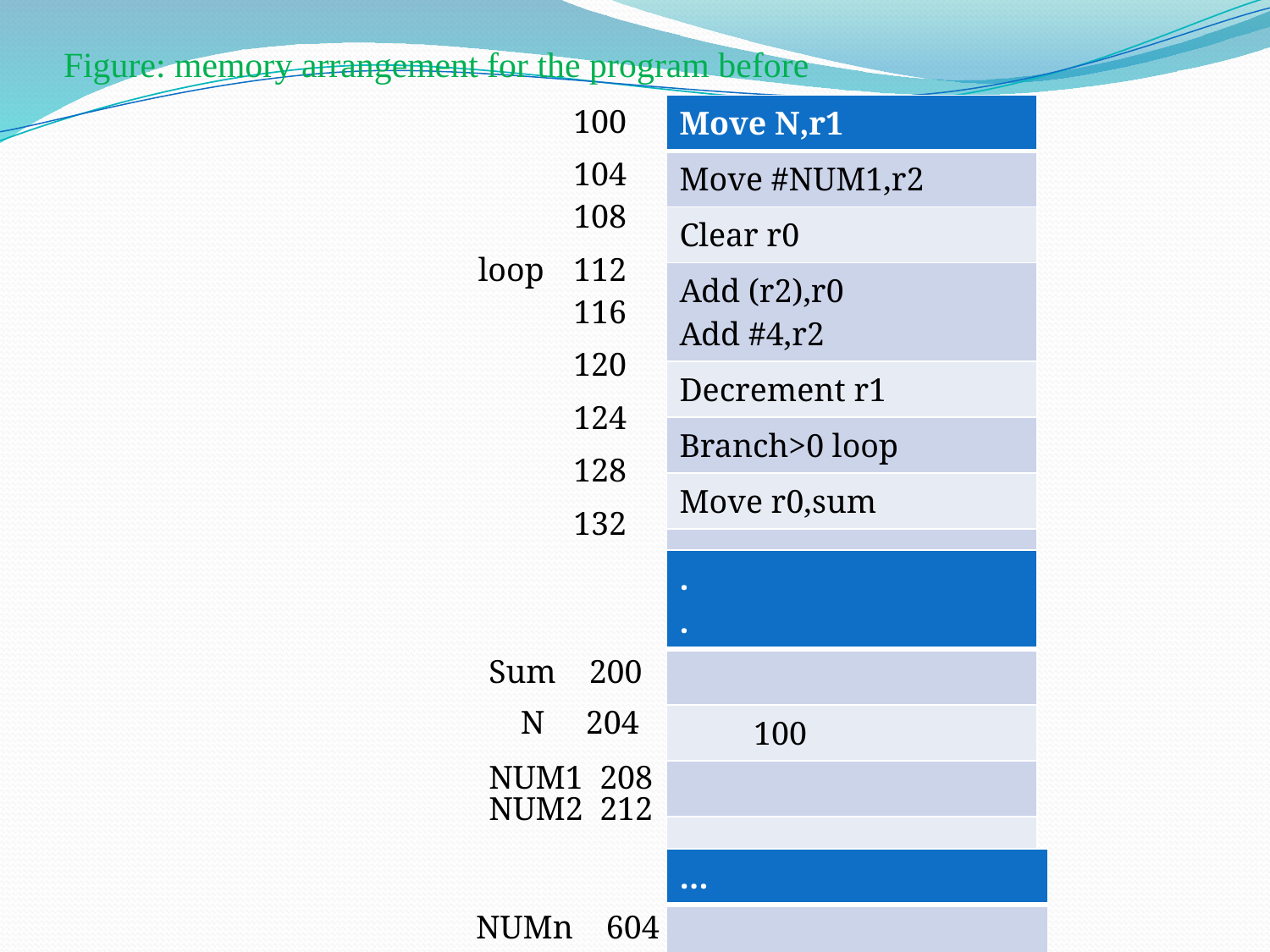

# Figure: memory arrangement for the program before
100
| Move N,r1 |
| --- |
| Move #NUM1,r2 |
| Clear r0 |
| Add (r2),r0 Add #4,r2 |
| Decrement r1 |
| Branch>0 loop |
| Move r0,sum |
|  |
104
108
loop
112
116
120
124
128
132
| . . |
| --- |
|  |
| 100 |
|  |
|  |
Sum    200
N     204
NUM1  208
NUM2  212
| … |
| --- |
|  |
 NUMn    604